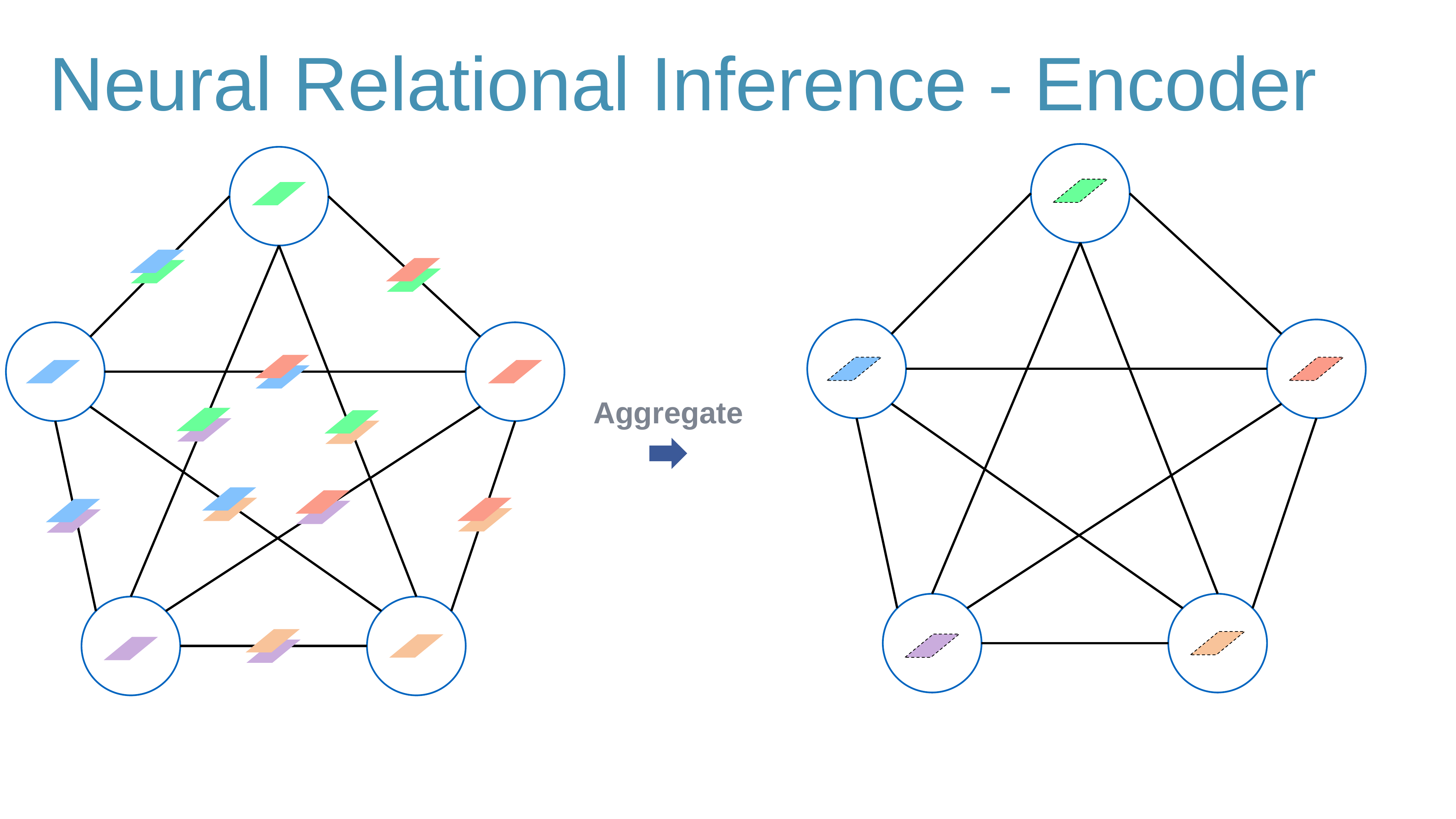

# Neural Relational Inference - Encoder

Aggregate